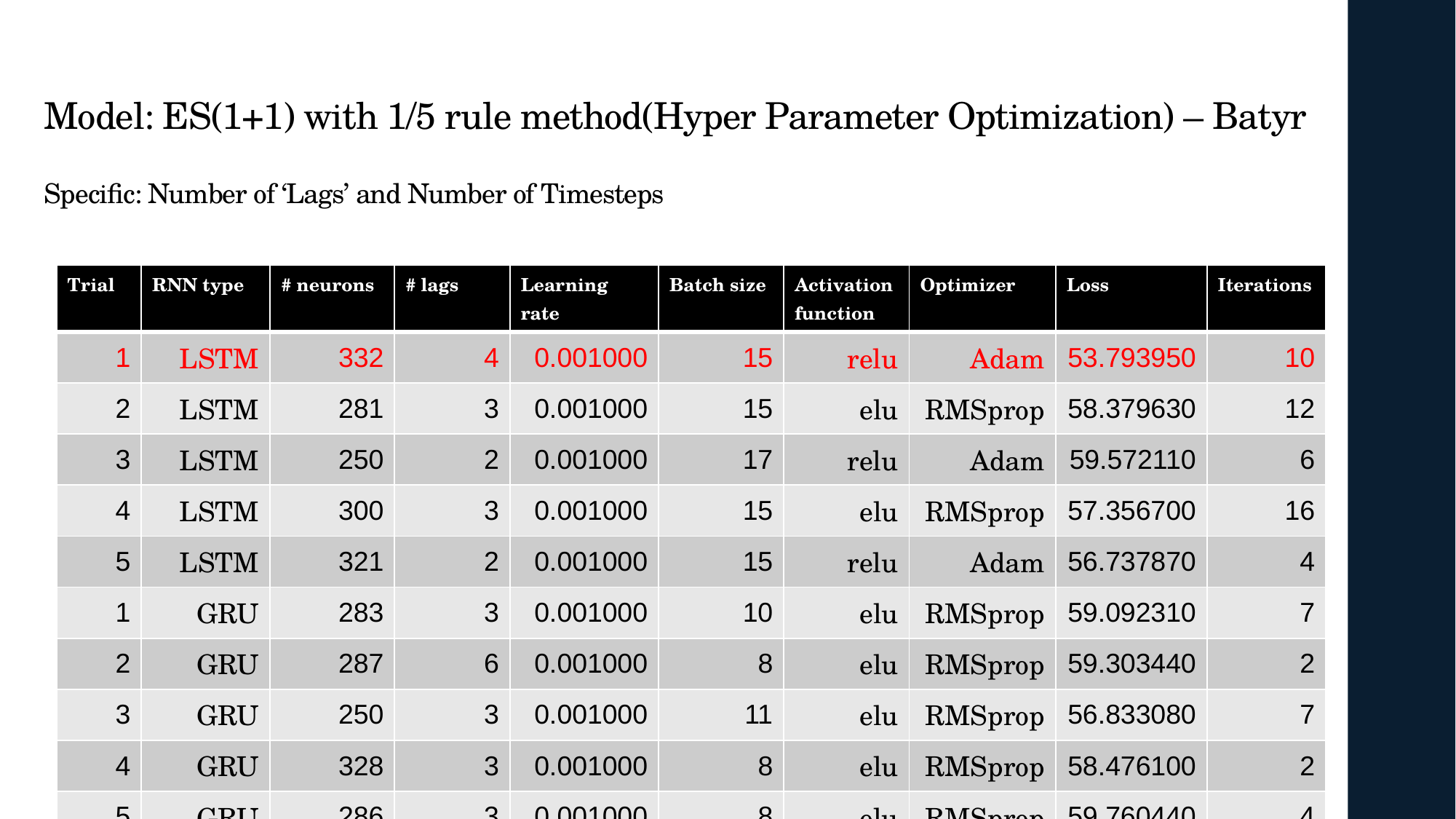

Model: ES(1+1) with 1/5 rule method(Hyper Parameter Optimization) – Batyr
Specific: Number of ‘Lags’ and Number of Timesteps
| Trial | RNN type | # neurons | # lags | Learning rate | Batch size | Activation function | Optimizer | Loss | Iterations |
| --- | --- | --- | --- | --- | --- | --- | --- | --- | --- |
| 1 | LSTM | 332 | 4 | 0.001000 | 15 | relu | Adam | 53.793950 | 10 |
| 2 | LSTM | 281 | 3 | 0.001000 | 15 | elu | RMSprop | 58.379630 | 12 |
| 3 | LSTM | 250 | 2 | 0.001000 | 17 | relu | Adam | 59.572110 | 6 |
| 4 | LSTM | 300 | 3 | 0.001000 | 15 | elu | RMSprop | 57.356700 | 16 |
| 5 | LSTM | 321 | 2 | 0.001000 | 15 | relu | Adam | 56.737870 | 4 |
| 1 | GRU | 283 | 3 | 0.001000 | 10 | elu | RMSprop | 59.092310 | 7 |
| 2 | GRU | 287 | 6 | 0.001000 | 8 | elu | RMSprop | 59.303440 | 2 |
| 3 | GRU | 250 | 3 | 0.001000 | 11 | elu | RMSprop | 56.833080 | 7 |
| 4 | GRU | 328 | 3 | 0.001000 | 8 | elu | RMSprop | 58.476100 | 2 |
| 5 | GRU | 286 | 3 | 0.001000 | 8 | elu | RMSprop | 59.760440 | 4 |